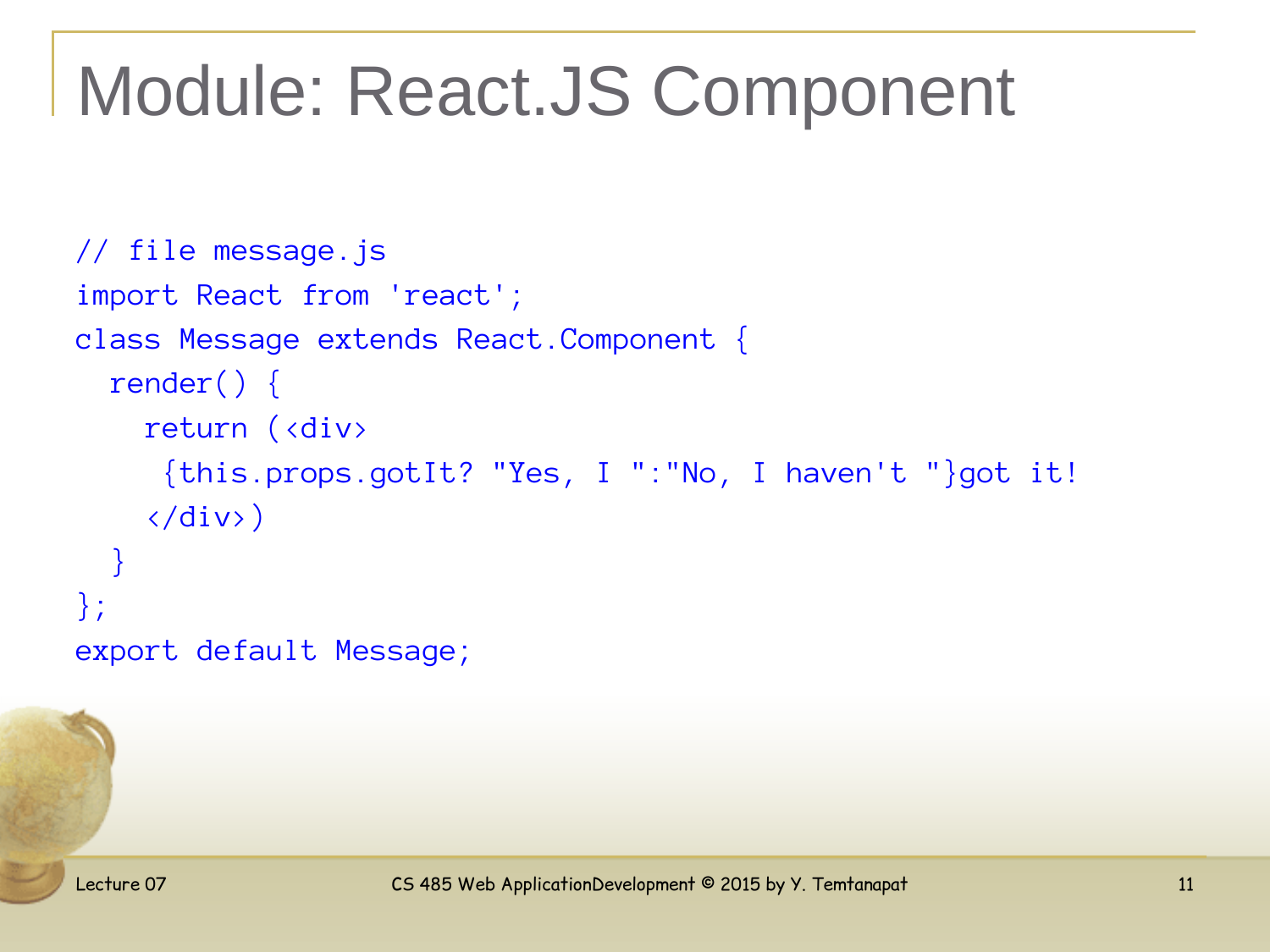

# Module: React.JS Component
// file message.js
import React from 'react';
class Message extends React.Component {
  render() {
    return (<div>
     {this.props.gotIt? "Yes, I ":"No, I haven't "}got it!
    </div>)
  }
};
export default Message;
Lecture 07
CS 485 Web ApplicationDevelopment © 2015 by Y. Temtanapat
11